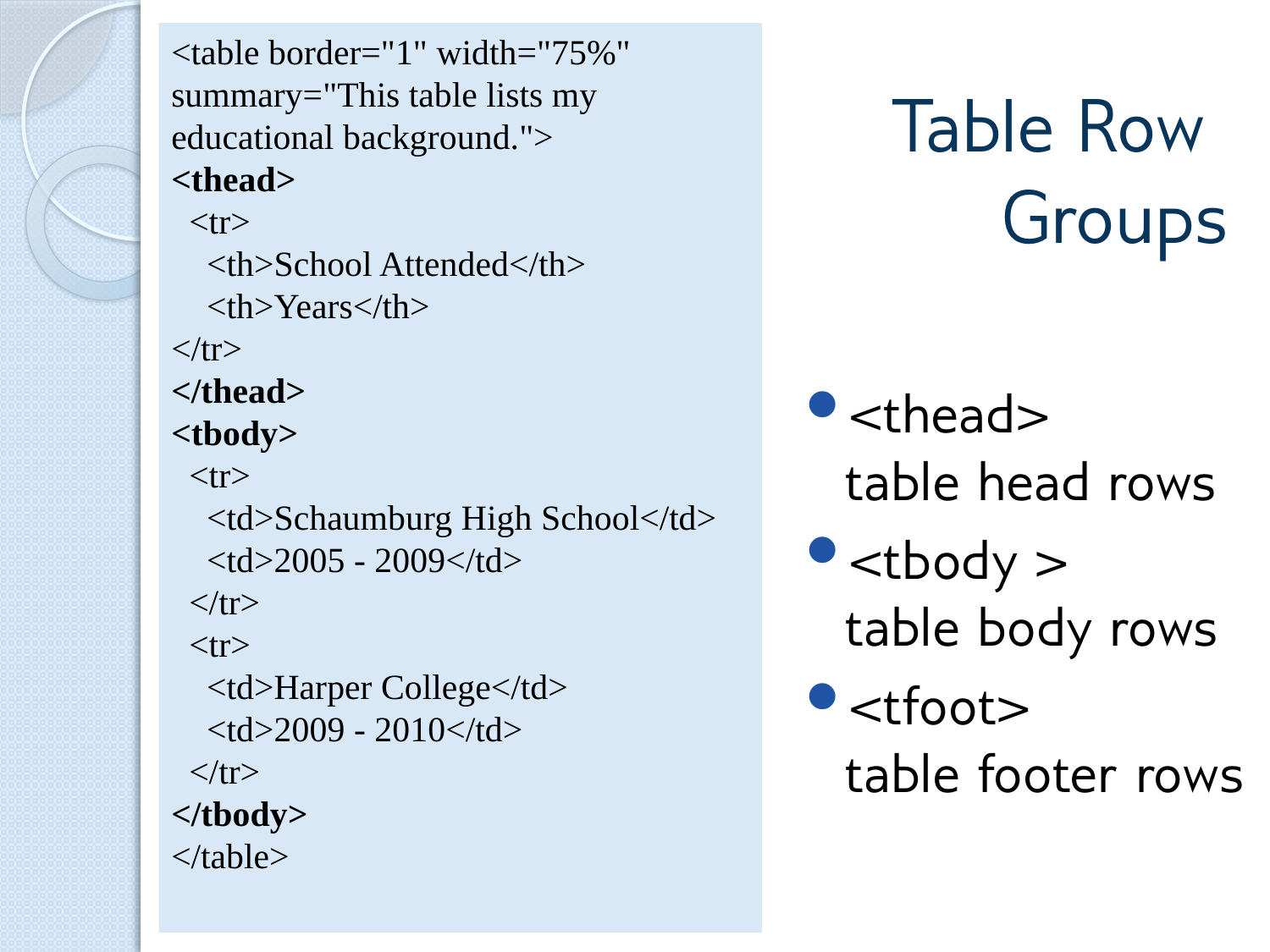

<table border="1" width="75%"
summary="This table lists my
educational background.">
<thead>
  <tr>
    <th>School Attended</th>
    <th>Years</th>
</tr>
</thead>
<tbody>
  <tr>
    <td>Schaumburg High School</td>
    <td>2005 - 2009</td>
  </tr>
  <tr>
    <td>Harper College</td>
    <td>2009 - 2010</td>
  </tr>
</tbody>
</table>

# Table Row Groups
<thead>
table head rows
<tbody >
table body rows
<tfoot>
table footer rows